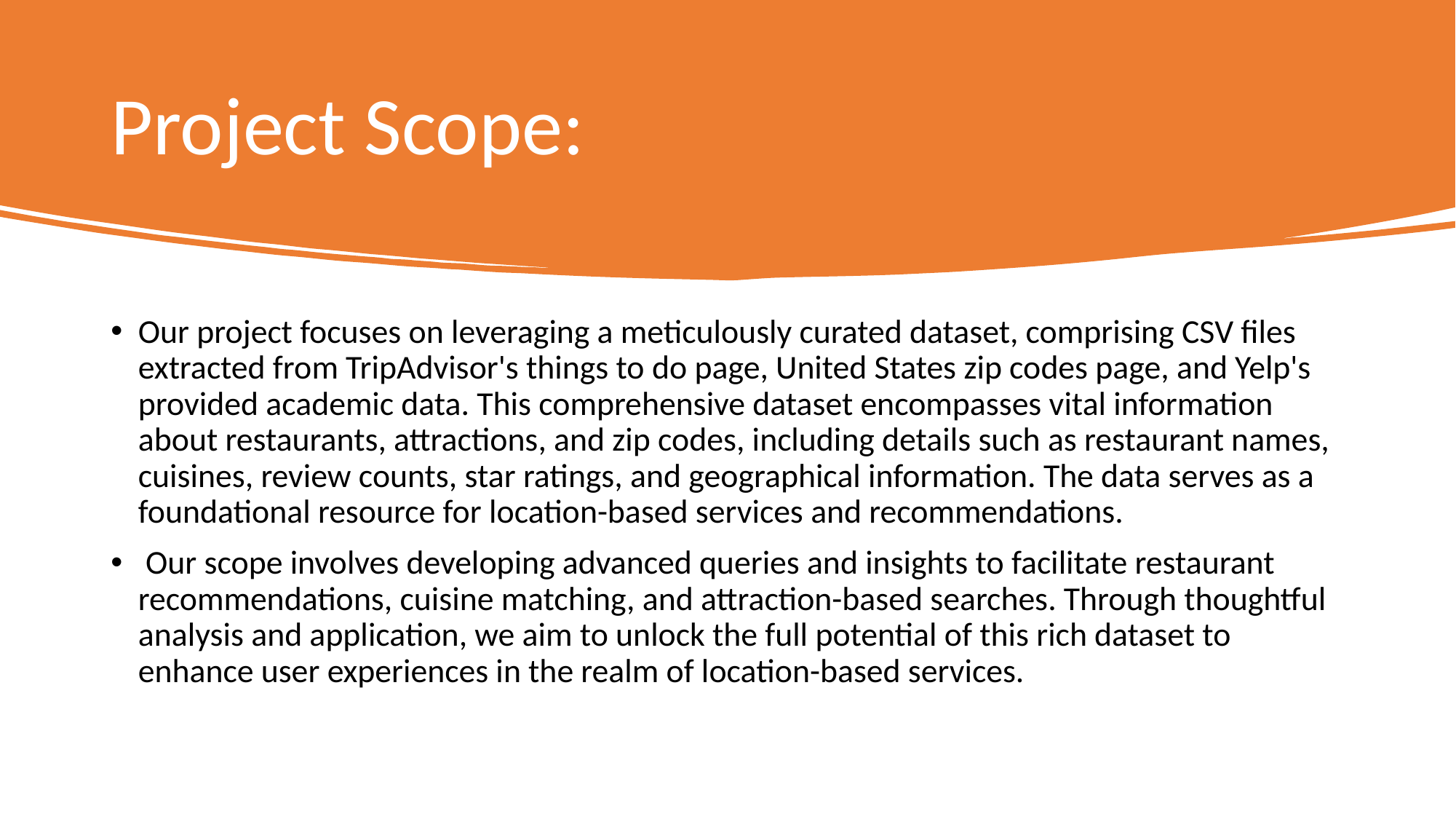

# Project Scope:
Our project focuses on leveraging a meticulously curated dataset, comprising CSV files extracted from TripAdvisor's things to do page, United States zip codes page, and Yelp's provided academic data. This comprehensive dataset encompasses vital information about restaurants, attractions, and zip codes, including details such as restaurant names, cuisines, review counts, star ratings, and geographical information. The data serves as a foundational resource for location-based services and recommendations.
 Our scope involves developing advanced queries and insights to facilitate restaurant recommendations, cuisine matching, and attraction-based searches. Through thoughtful analysis and application, we aim to unlock the full potential of this rich dataset to enhance user experiences in the realm of location-based services.